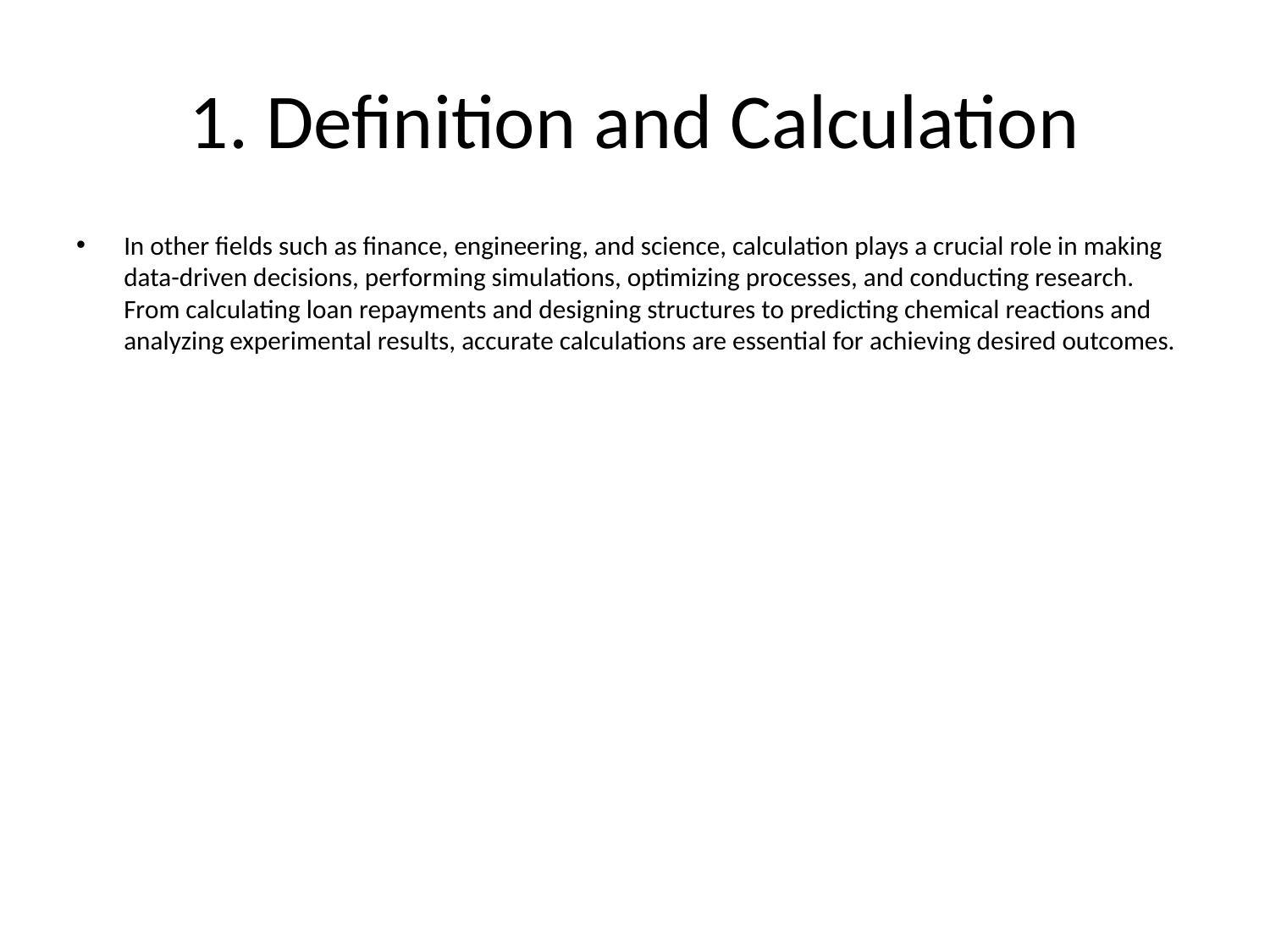

# 1. Definition and Calculation
In other fields such as finance, engineering, and science, calculation plays a crucial role in making data-driven decisions, performing simulations, optimizing processes, and conducting research. From calculating loan repayments and designing structures to predicting chemical reactions and analyzing experimental results, accurate calculations are essential for achieving desired outcomes.